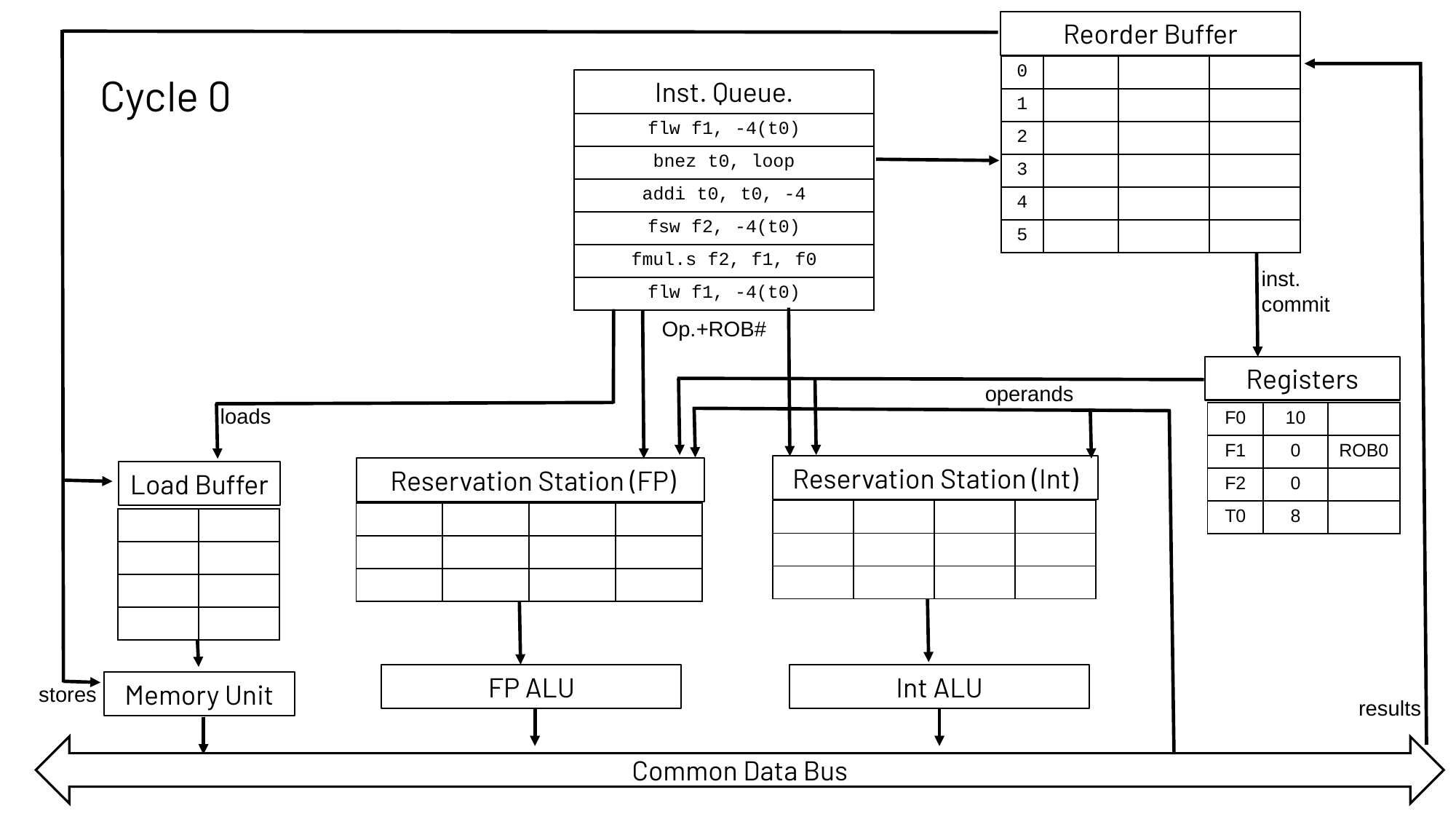

Reorder Buffer
| 0 |  |  |  |
| --- | --- | --- | --- |
| 1 |  |  |  |
| 2 |  |  |  |
| 3 |  |  |  |
| 4 |  |  |  |
| 5 |  |  |  |
Cycle 0

Inst. Queue.
| flw f1, -4(t0) |
| --- |
| bnez t0, loop |
| addi t0, t0, -4 |
| fsw f2, -4(t0) |
| fmul.s f2, f1, f0 |
| flw f1, -4(t0) |
inst.
commit
Op.+ROB#
Registers
operands
loads
| F0 | 10 |  |
| --- | --- | --- |
| F1 | 0 | ROB0 |
| F2 | 0 |  |
| T0 | 8 |  |
Reservation Station (Int)
 Reservation Station (FP)
Load Buffer
|  |  |  |  |
| --- | --- | --- | --- |
|  |  |  |  |
|  |  |  |  |
|  |  |  |  |
| --- | --- | --- | --- |
|  |  |  |  |
|  |  |  |  |
|  |  |
| --- | --- |
|  |  |
|  |  |
|  |  |
FP ALU
Int ALU
Memory Unit
stores
results
Common Data Bus